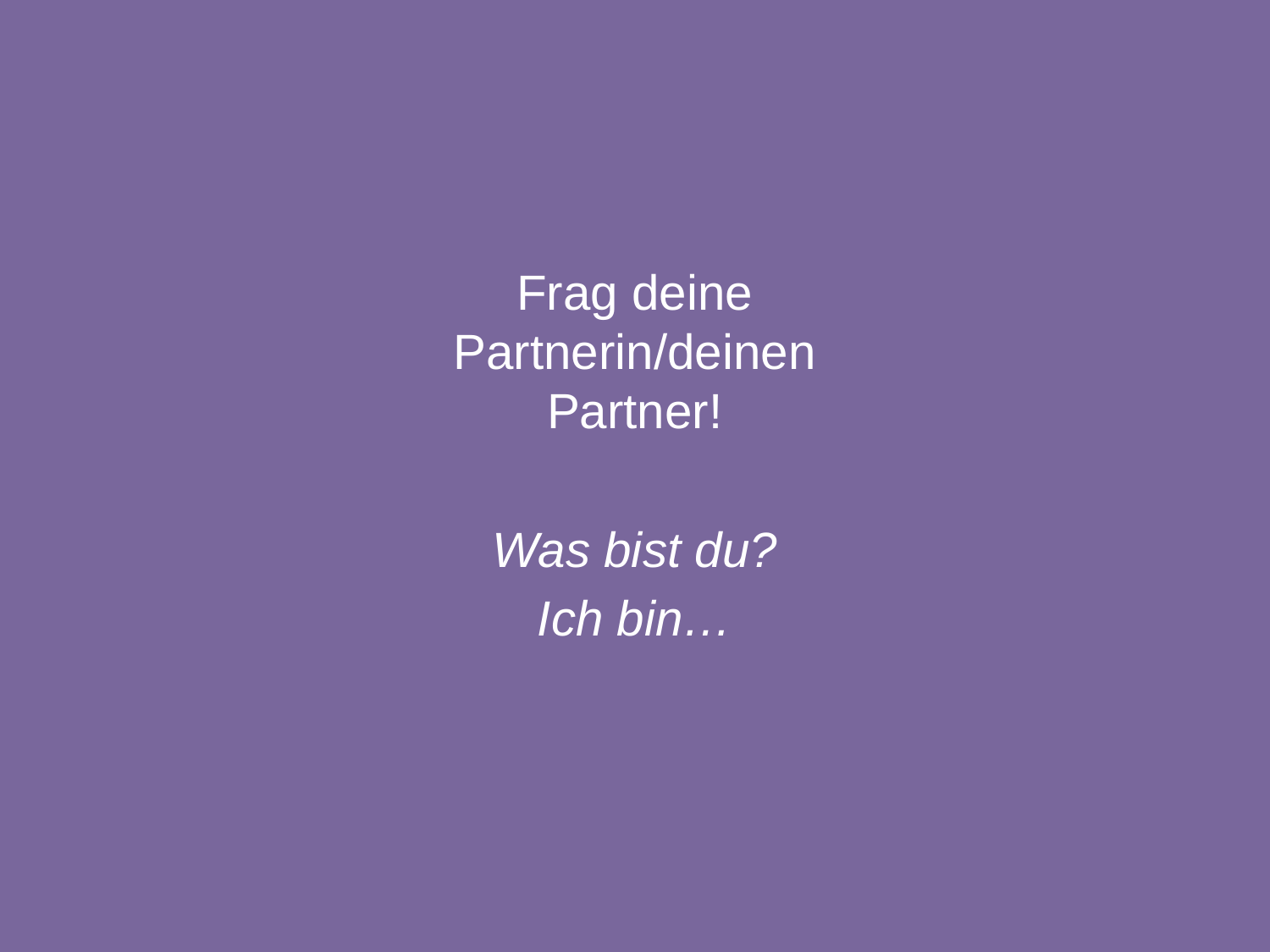

Frag deine Partnerin/deinen Partner!

Was bist du?
Ich bin…

39